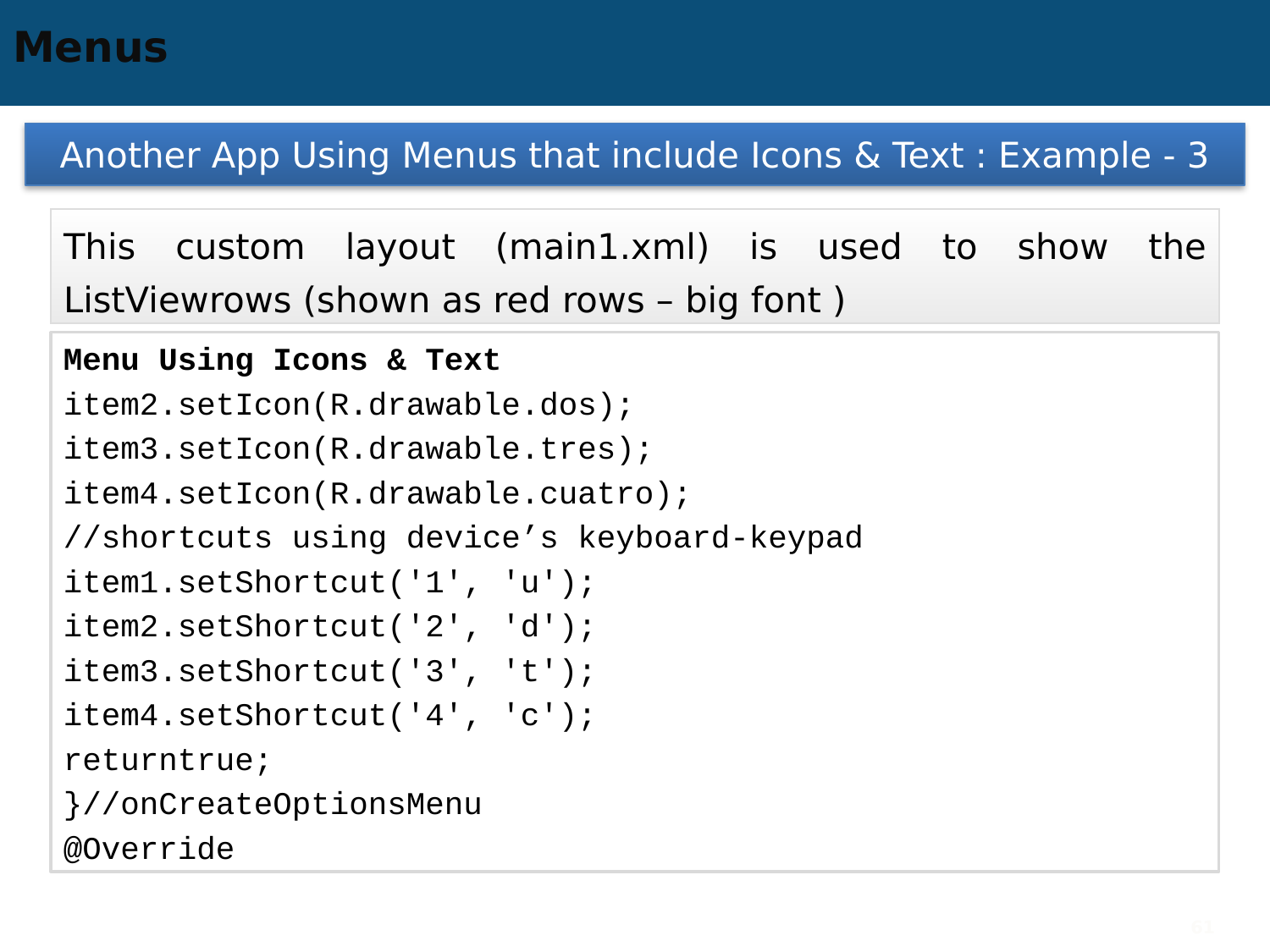

# Menus
Another App Using Menus that include Icons & Text : Example - 3
This custom layout (main1.xml) is used to show the ListViewrows (shown as red rows – big font )
Menu Using Icons & Text
item2.setIcon(R.drawable.dos);
item3.setIcon(R.drawable.tres);
item4.setIcon(R.drawable.cuatro);
//shortcuts using device’s keyboard-keypad
item1.setShortcut('1', 'u');
item2.setShortcut('2', 'd');
item3.setShortcut('3', 't');
item4.setShortcut('4', 'c');
returntrue;
}//onCreateOptionsMenu
@Override